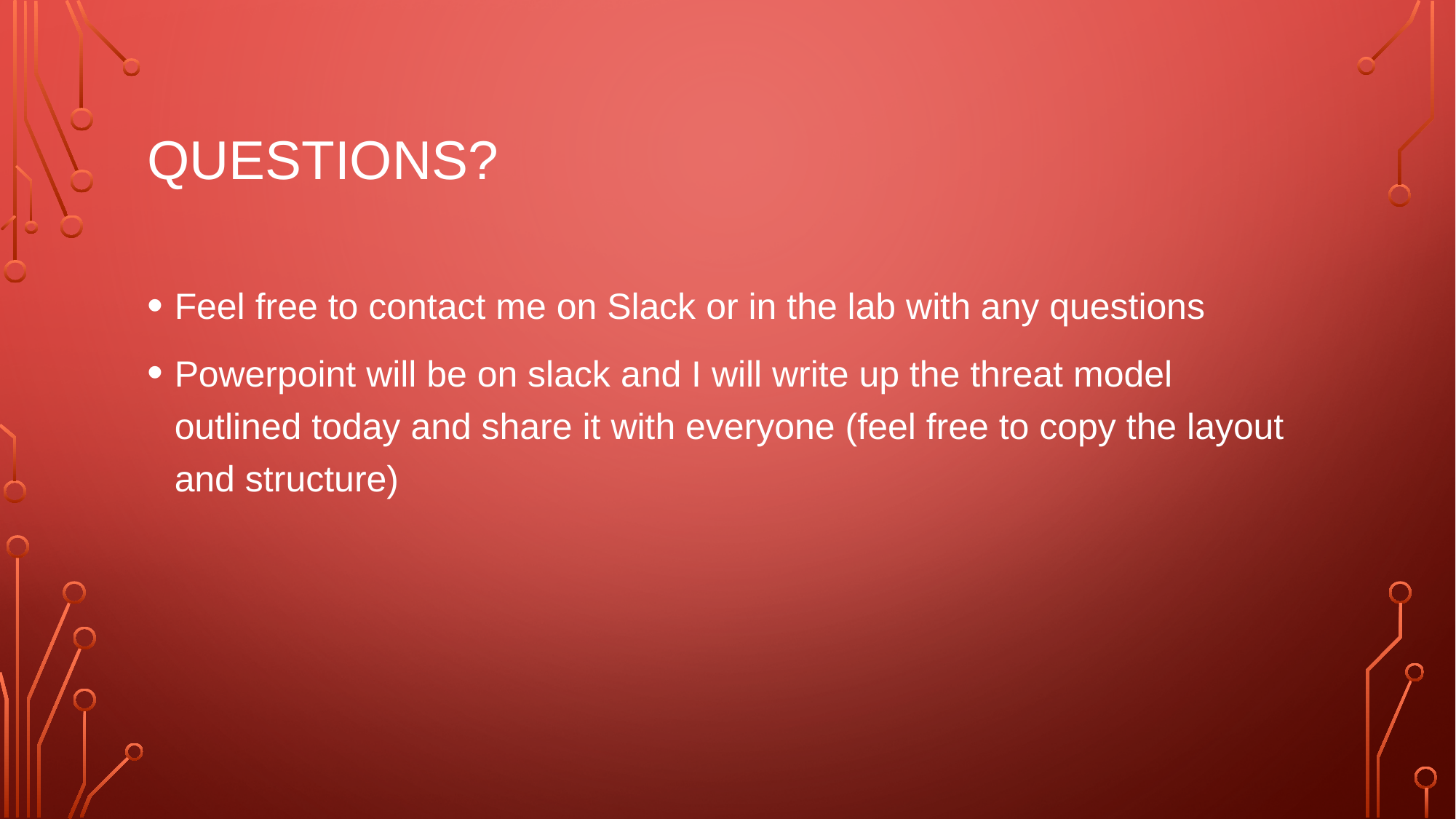

# Questions?
Feel free to contact me on Slack or in the lab with any questions
Powerpoint will be on slack and I will write up the threat model outlined today and share it with everyone (feel free to copy the layout and structure)